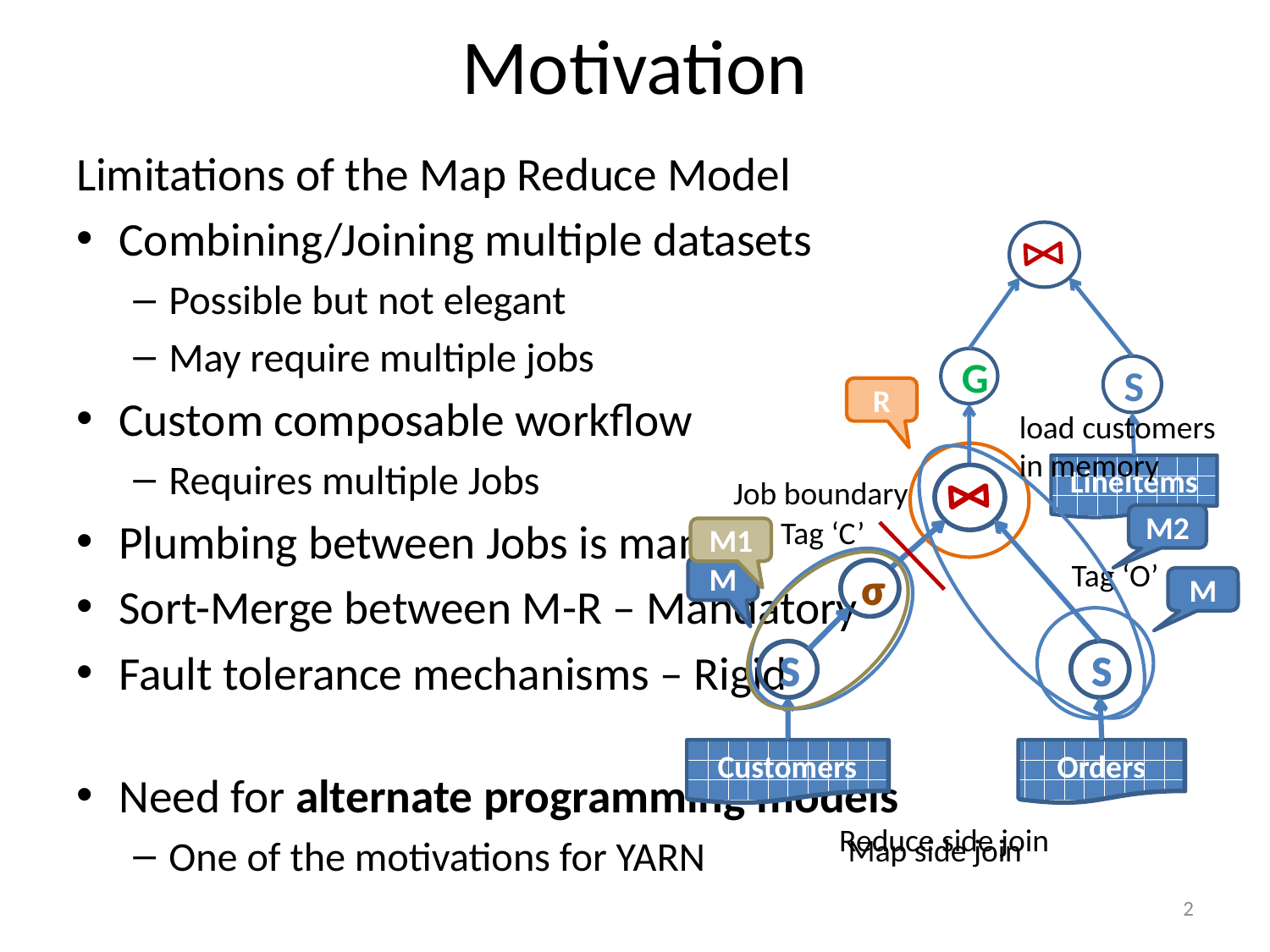

# Motivation
Limitations of the Map Reduce Model
Combining/Joining multiple datasets
Possible but not elegant
May require multiple jobs
Custom composable workflow
Requires multiple Jobs
Plumbing between Jobs is manual
Sort-Merge between M-R – Mandatory
Fault tolerance mechanisms – Rigid

Need for alternate programming models
One of the motivations for YARN

G
S
R

σ

S
S
Customers
Orders
Reduce side join
Tag ‘C’
Tag ‘O’
M
M
load customers
in memory

σ
S
S
Customers
Orders
Map side join
M2

M1
Job boundary
LineItems

σ
S
S
Customers
Orders
2